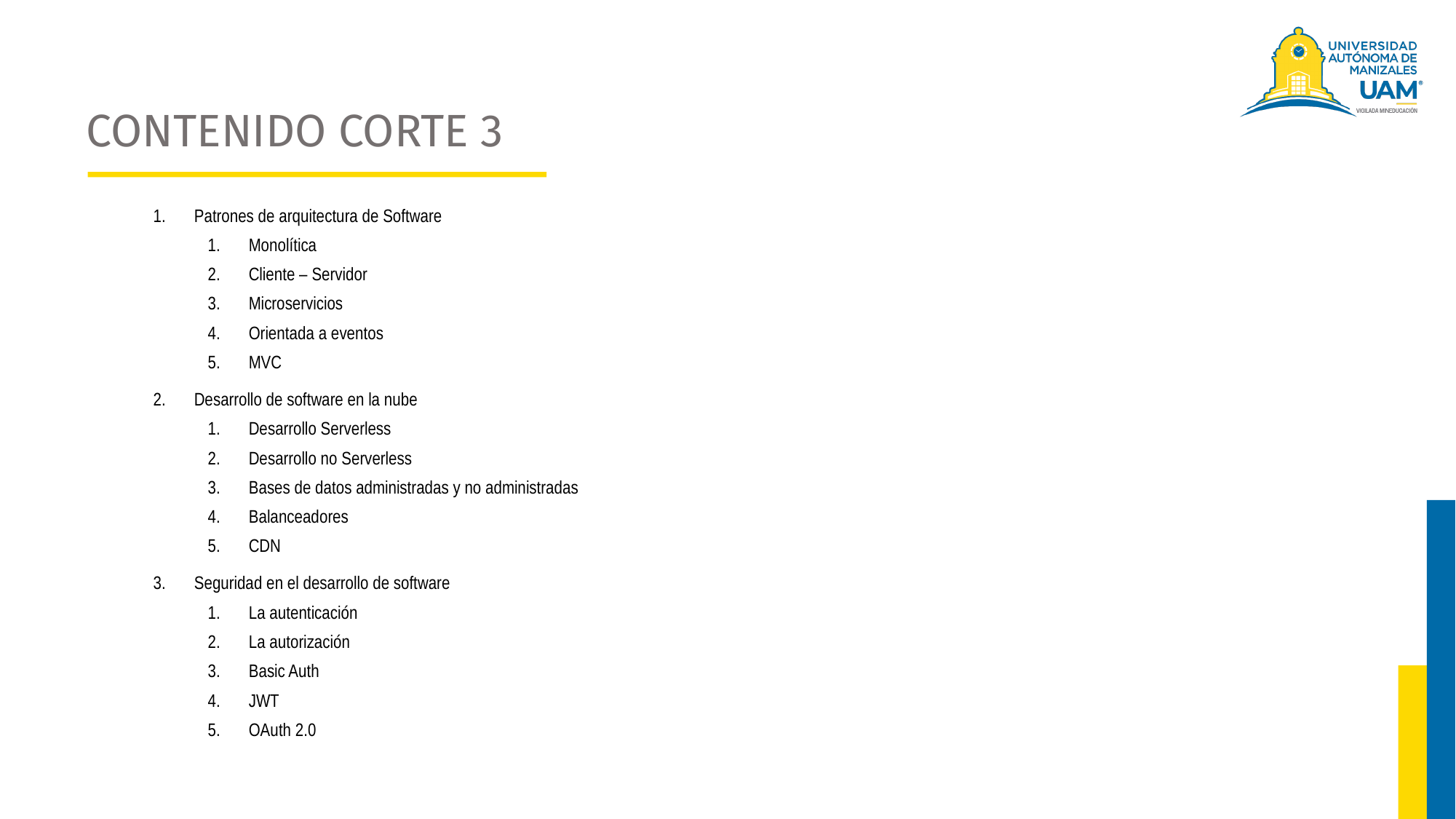

# CONTENIDO CORTE 3

Patrones de arquitectura de Software
Monolítica
Cliente – Servidor
Microservicios
Orientada a eventos
MVC
Desarrollo de software en la nube
Desarrollo Serverless
Desarrollo no Serverless
Bases de datos administradas y no administradas
Balanceadores
CDN
Seguridad en el desarrollo de software
La autenticación
La autorización
Basic Auth
JWT
OAuth 2.0